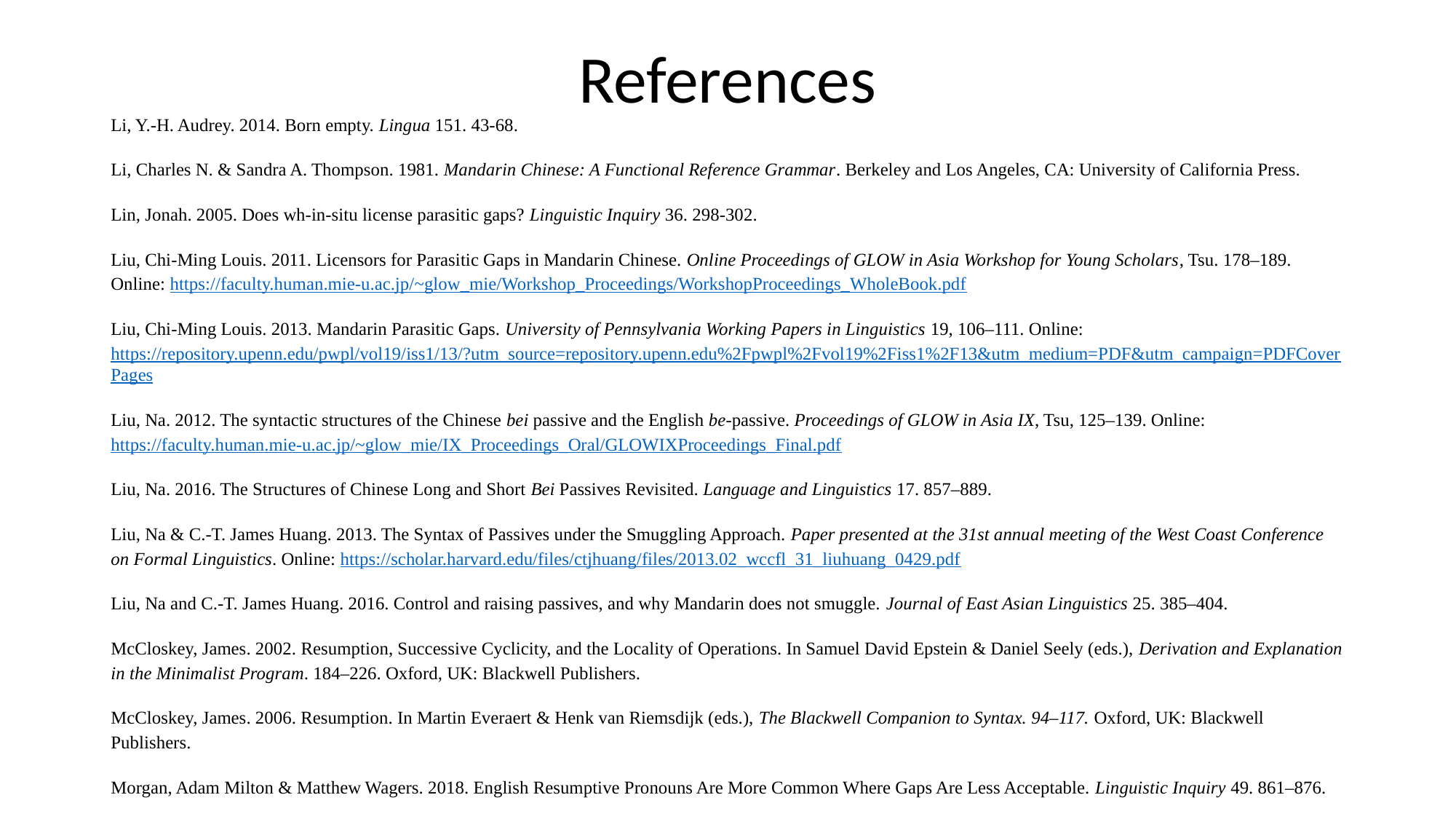

# References
Li, Y.-H. Audrey. 2014. Born empty. Lingua 151. 43-68.
Li, Charles N. & Sandra A. Thompson. 1981. Mandarin Chinese: A Functional Reference Grammar. Berkeley and Los Angeles, CA: University of California Press.
Lin, Jonah. 2005. Does wh-in-situ license parasitic gaps? Linguistic Inquiry 36. 298-302.
Liu, Chi-Ming Louis. 2011. Licensors for Parasitic Gaps in Mandarin Chinese. Online Proceedings of GLOW in Asia Workshop for Young Scholars, Tsu. 178–189. Online: https://faculty.human.mie-u.ac.jp/~glow_mie/Workshop_Proceedings/WorkshopProceedings_WholeBook.pdf
Liu, Chi-Ming Louis. 2013. Mandarin Parasitic Gaps. University of Pennsylvania Working Papers in Linguistics 19, 106–111. Online: https://repository.upenn.edu/pwpl/vol19/iss1/13/?utm_source=repository.upenn.edu%2Fpwpl%2Fvol19%2Fiss1%2F13&utm_medium=PDF&utm_campaign=PDFCoverPages
Liu, Na. 2012. The syntactic structures of the Chinese bei passive and the English be-passive. Proceedings of GLOW in Asia IX, Tsu, 125–139. Online: https://faculty.human.mie-u.ac.jp/~glow_mie/IX_Proceedings_Oral/GLOWIXProceedings_Final.pdf
Liu, Na. 2016. The Structures of Chinese Long and Short Bei Passives Revisited. Language and Linguistics 17. 857–889.
Liu, Na & C.-T. James Huang. 2013. The Syntax of Passives under the Smuggling Approach. Paper presented at the 31st annual meeting of the West Coast Conference on Formal Linguistics. Online: https://scholar.harvard.edu/files/ctjhuang/files/2013.02_wccfl_31_liuhuang_0429.pdf
Liu, Na and C.-T. James Huang. 2016. Control and raising passives, and why Mandarin does not smuggle. Journal of East Asian Linguistics 25. 385–404.
McCloskey, James. 2002. Resumption, Successive Cyclicity, and the Locality of Operations. In Samuel David Epstein & Daniel Seely (eds.), Derivation and Explanation in the Minimalist Program. 184–226. Oxford, UK: Blackwell Publishers.
McCloskey, James. 2006. Resumption. In Martin Everaert & Henk van Riemsdijk (eds.), The Blackwell Companion to Syntax. 94–117. Oxford, UK: Blackwell Publishers.
Morgan, Adam Milton & Matthew Wagers. 2018. English Resumptive Pronouns Are More Common Where Gaps Are Less Acceptable. Linguistic Inquiry 49. 861–876.